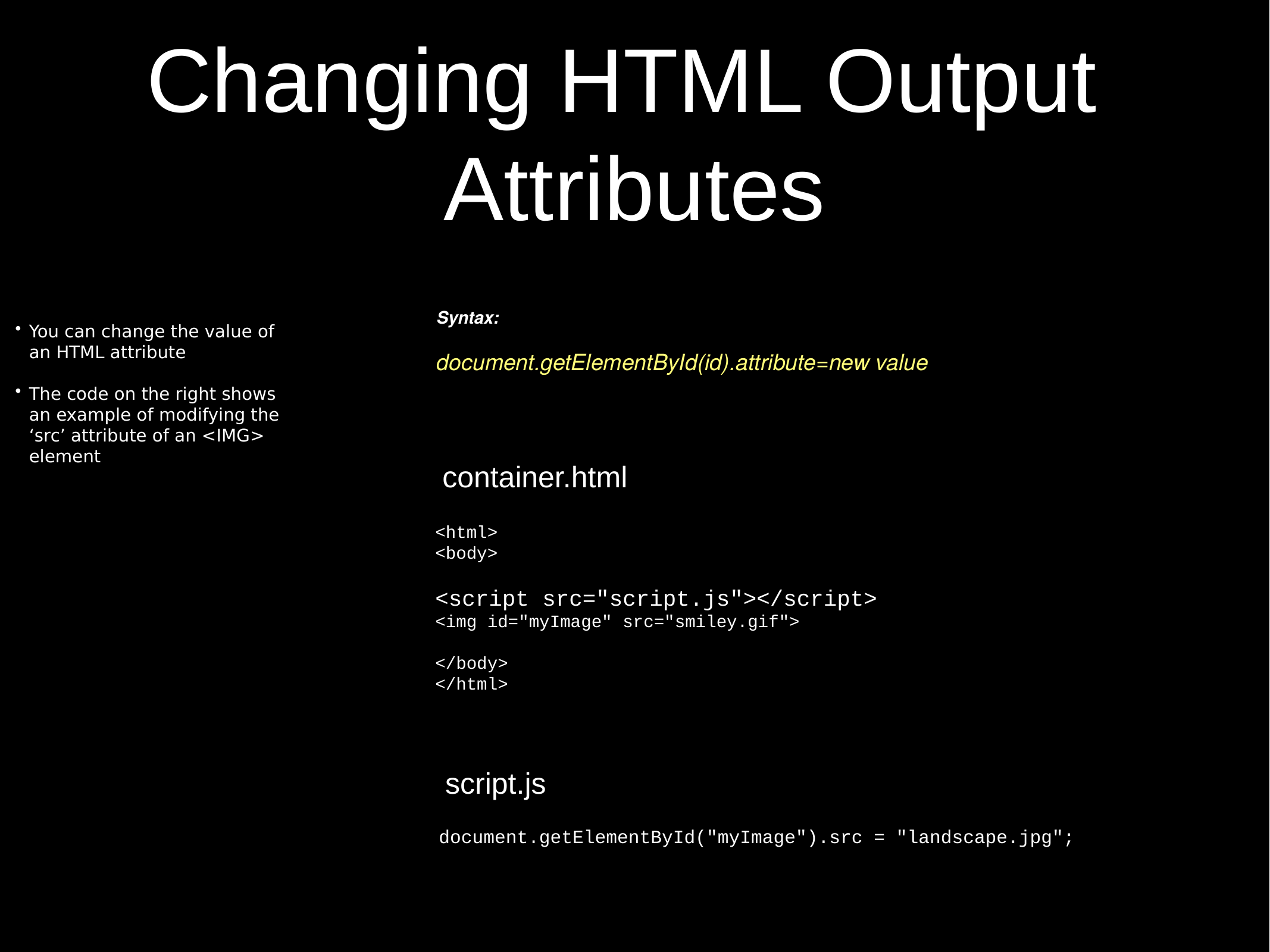

# Changing HTML Output
Attributes

You can change the value of an HTML attribute

The code on the right shows an example of modifying the ‘src’ attribute of an <IMG> element

Syntax:

document.getElementById(id).attribute=new value
container.html

<html>
<body>

<script src="script.js"></script>
<img id="myImage" src="smiley.gif">

</body>
</html>
script.js

document.getElementById("myImage").src = "landscape.jpg";